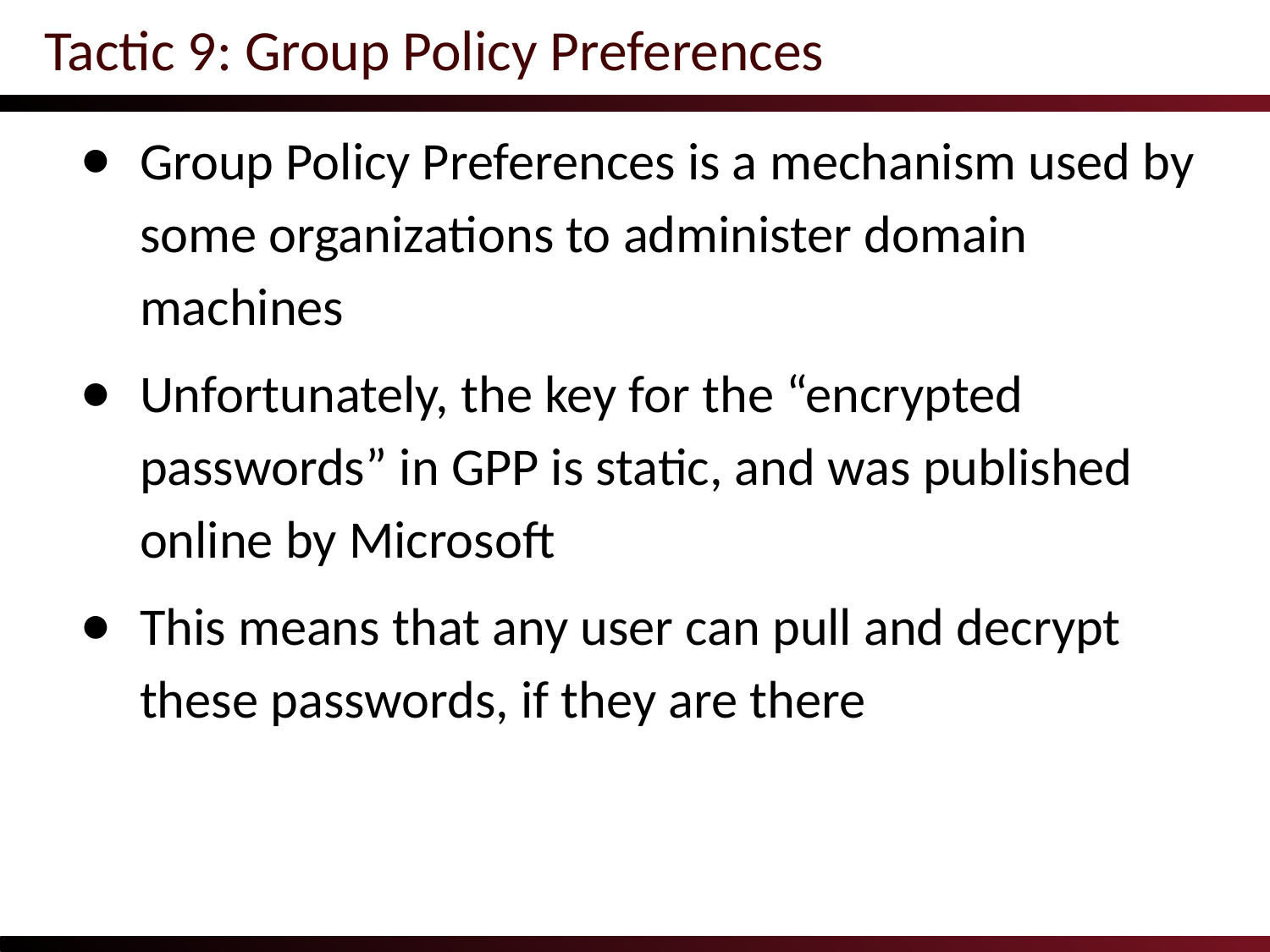

# Tactic 9: Group Policy Preferences
Group Policy Preferences is a mechanism used by some organizations to administer domain machines
Unfortunately, the key for the “encrypted passwords” in GPP is static, and was published online by Microsoft
This means that any user can pull and decrypt these passwords, if they are there